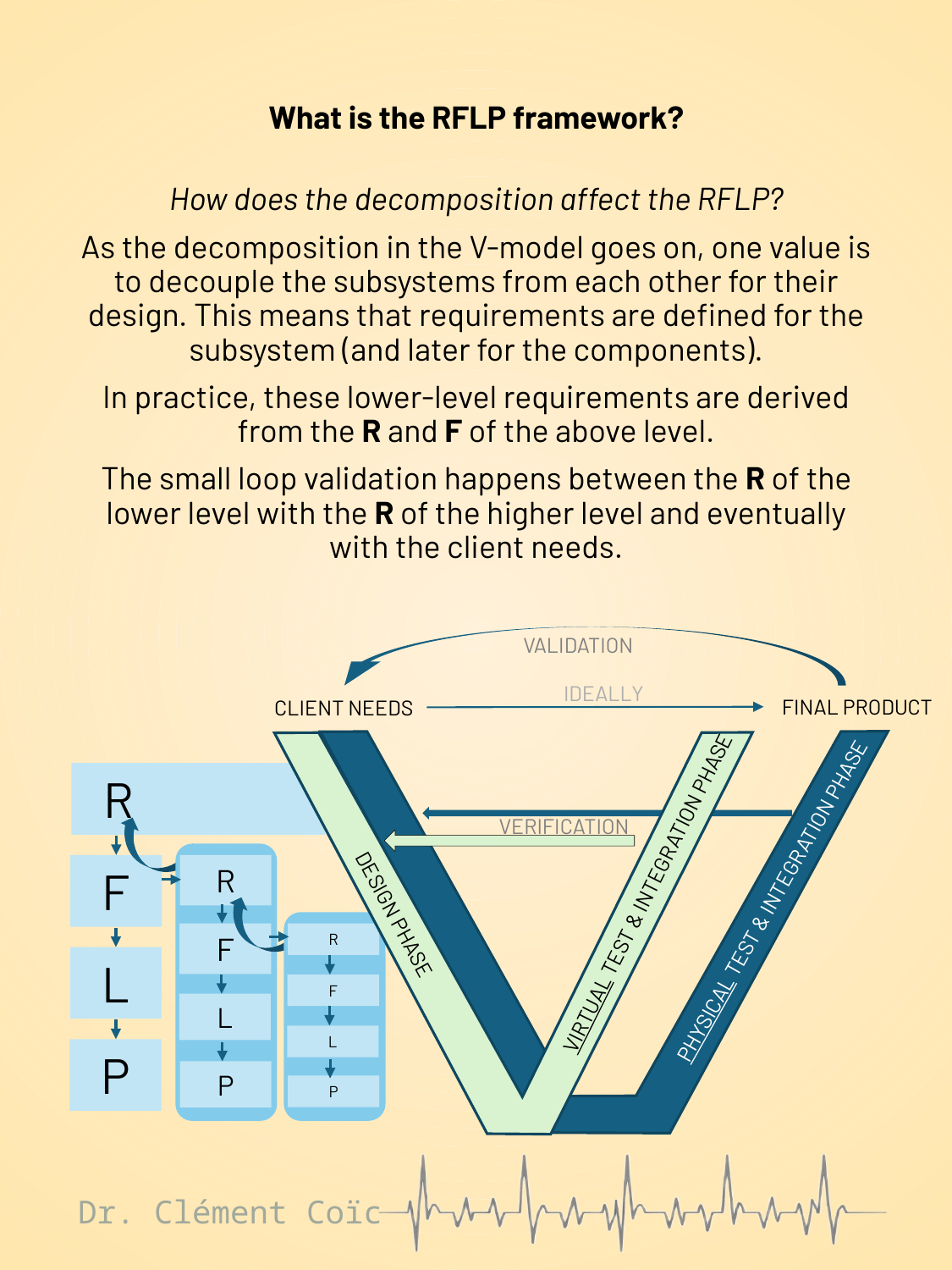

What is the RFLP framework?

How does the decomposition affect the RFLP?
As the decomposition in the V-model goes on, one value is to decouple the subsystems from each other for their design. This means that requirements are defined for the subsystem (and later for the components).
In practice, these lower-level requirements are derived from the R and F of the above level.
The small loop validation happens between the R of the lower level with the R of the higher level and eventually with the client needs.

Validation
ideally
Final Product
Client Needs

  R

Verification

F
R
Virtual Test & Integration Phase
Physical Test & Integration Phase

Design Phase

F
R
L
F
L
L
P
P
P